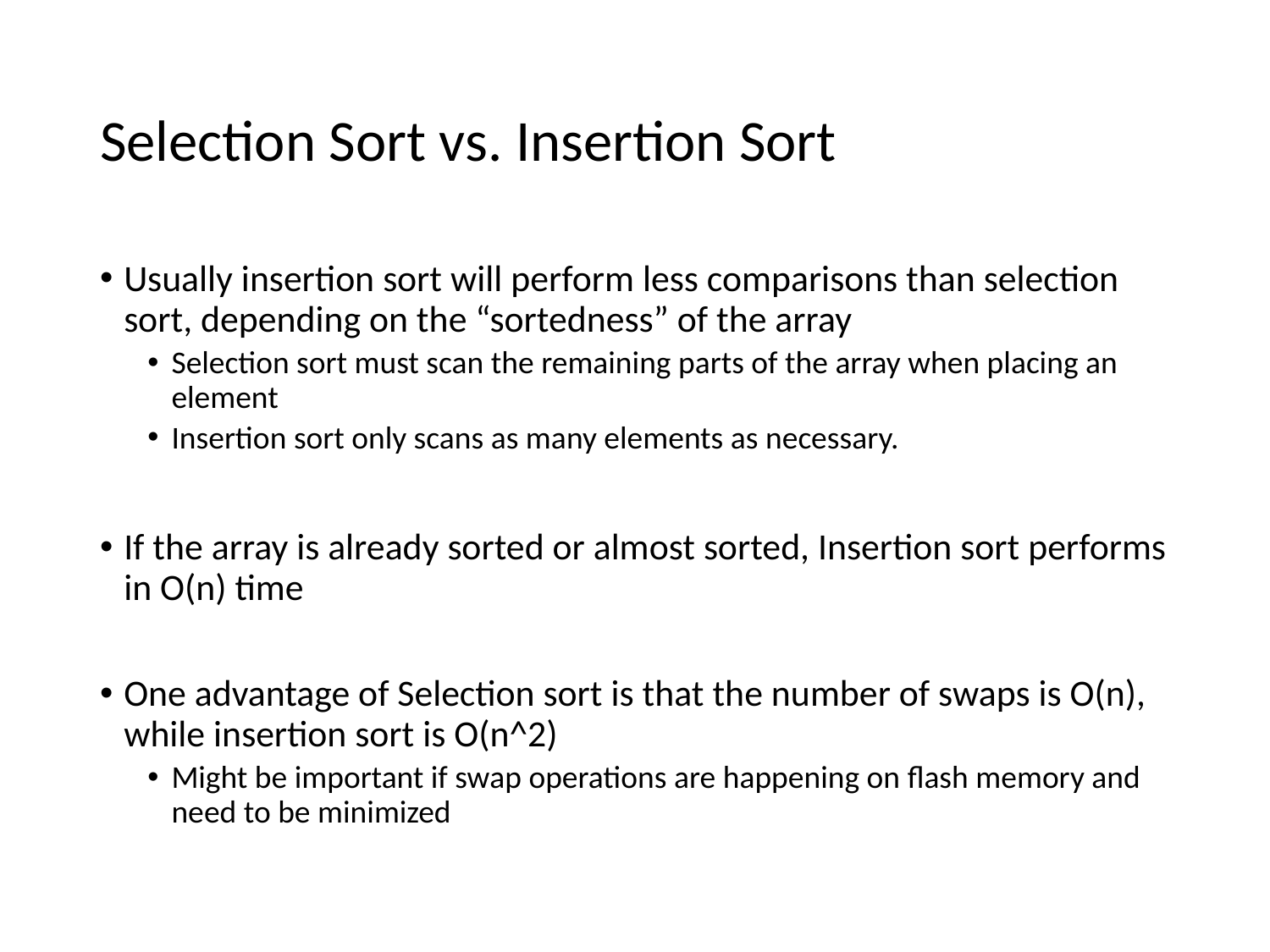

# Selection Sort vs. Insertion Sort
Usually insertion sort will perform less comparisons than selection sort, depending on the “sortedness” of the array
Selection sort must scan the remaining parts of the array when placing an element
Insertion sort only scans as many elements as necessary.

If the array is already sorted or almost sorted, Insertion sort performs in O(n) time

One advantage of Selection sort is that the number of swaps is O(n), while insertion sort is O(n^2)
Might be important if swap operations are happening on flash memory and need to be minimized